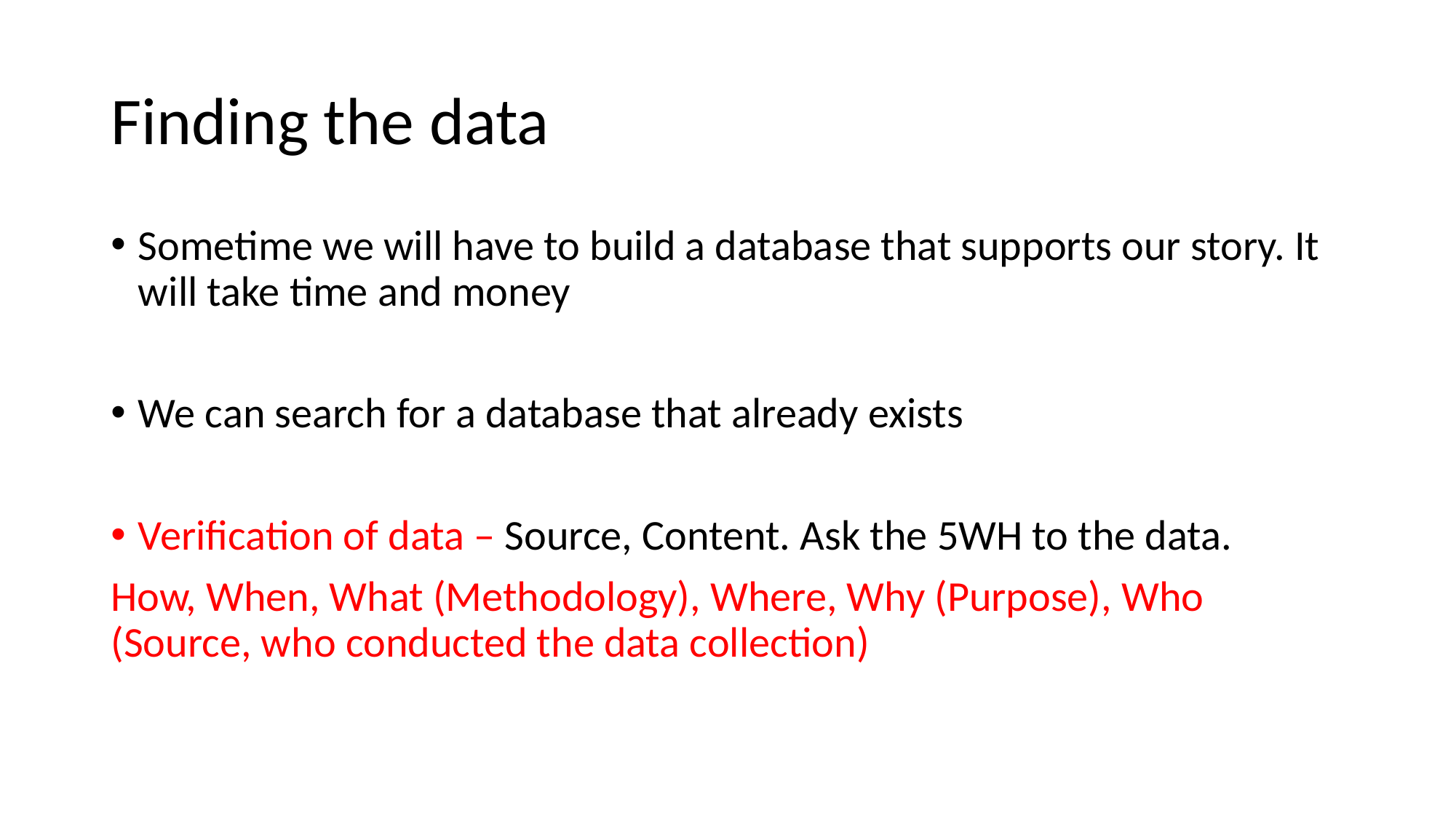

# Finding the data
Sometime we will have to build a database that supports our story. It will take time and money

We can search for a database that already exists

Verification of data – Source, Content. Ask the 5WH to the data.
How, When, What (Methodology), Where, Why (Purpose), Who (Source, who conducted the data collection)